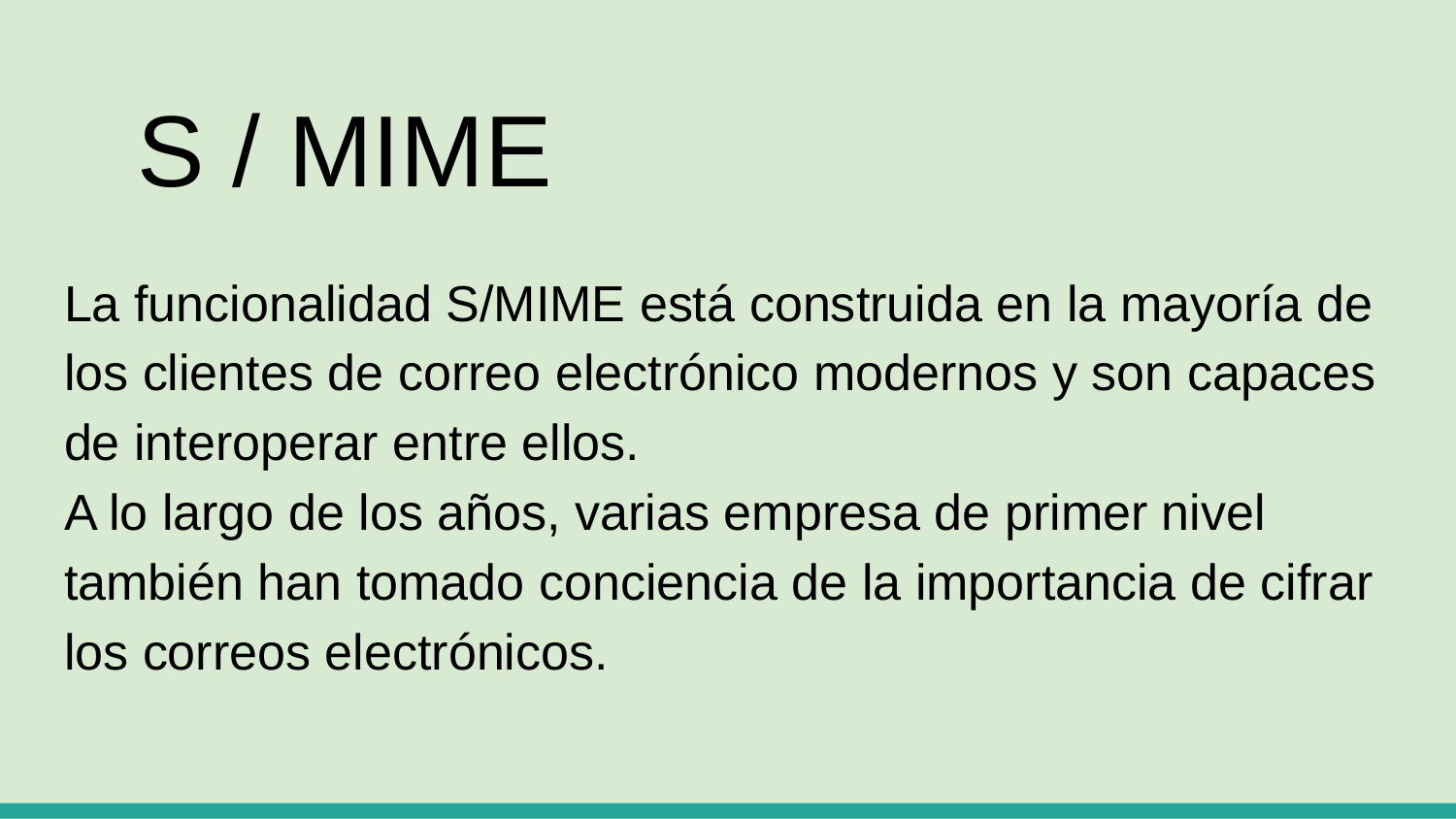

# S / MIME
La funcionalidad S/MIME está construida en la mayoría de los clientes de correo electrónico modernos y son capaces de interoperar entre ellos.
A lo largo de los años, varias empresa de primer nivel también han tomado conciencia de la importancia de cifrar los correos electrónicos.